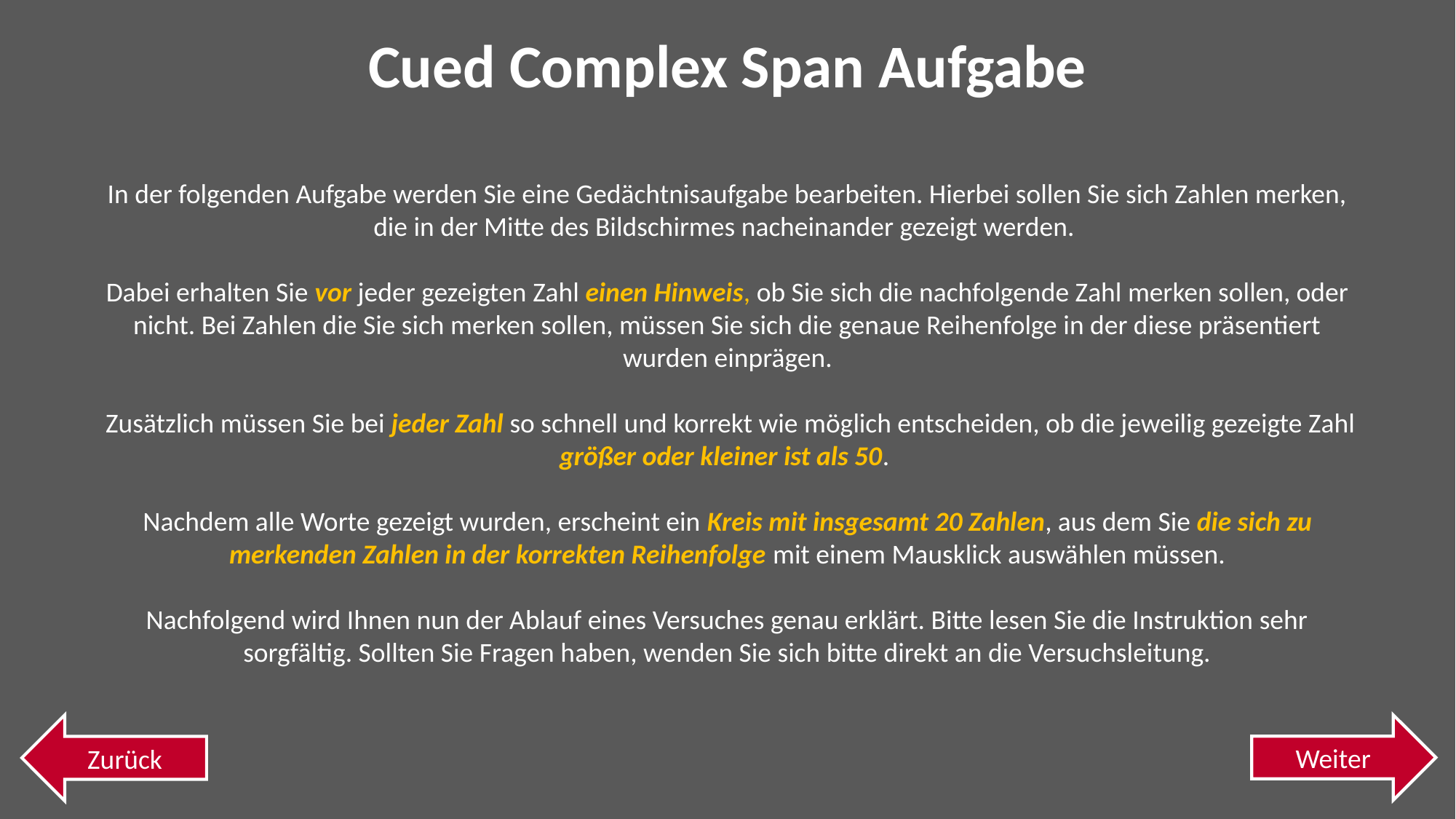

Cued Complex Span Aufgabe
In der folgenden Aufgabe werden Sie eine Gedächtnisaufgabe bearbeiten. Hierbei sollen Sie sich Zahlen merken, die in der Mitte des Bildschirmes nacheinander gezeigt werden.

Dabei erhalten Sie vor jeder gezeigten Zahl einen Hinweis, ob Sie sich die nachfolgende Zahl merken sollen, oder nicht. Bei Zahlen die Sie sich merken sollen, müssen Sie sich die genaue Reihenfolge in der diese präsentiert wurden einprägen.

 Zusätzlich müssen Sie bei jeder Zahl so schnell und korrekt wie möglich entscheiden, ob die jeweilig gezeigte Zahl größer oder kleiner ist als 50.

Nachdem alle Worte gezeigt wurden, erscheint ein Kreis mit insgesamt 20 Zahlen, aus dem Sie die sich zu merkenden Zahlen in der korrekten Reihenfolge mit einem Mausklick auswählen müssen.

Nachfolgend wird Ihnen nun der Ablauf eines Versuches genau erklärt. Bitte lesen Sie die Instruktion sehr sorgfältig. Sollten Sie Fragen haben, wenden Sie sich bitte direkt an die Versuchsleitung.

Zurück
Weiter